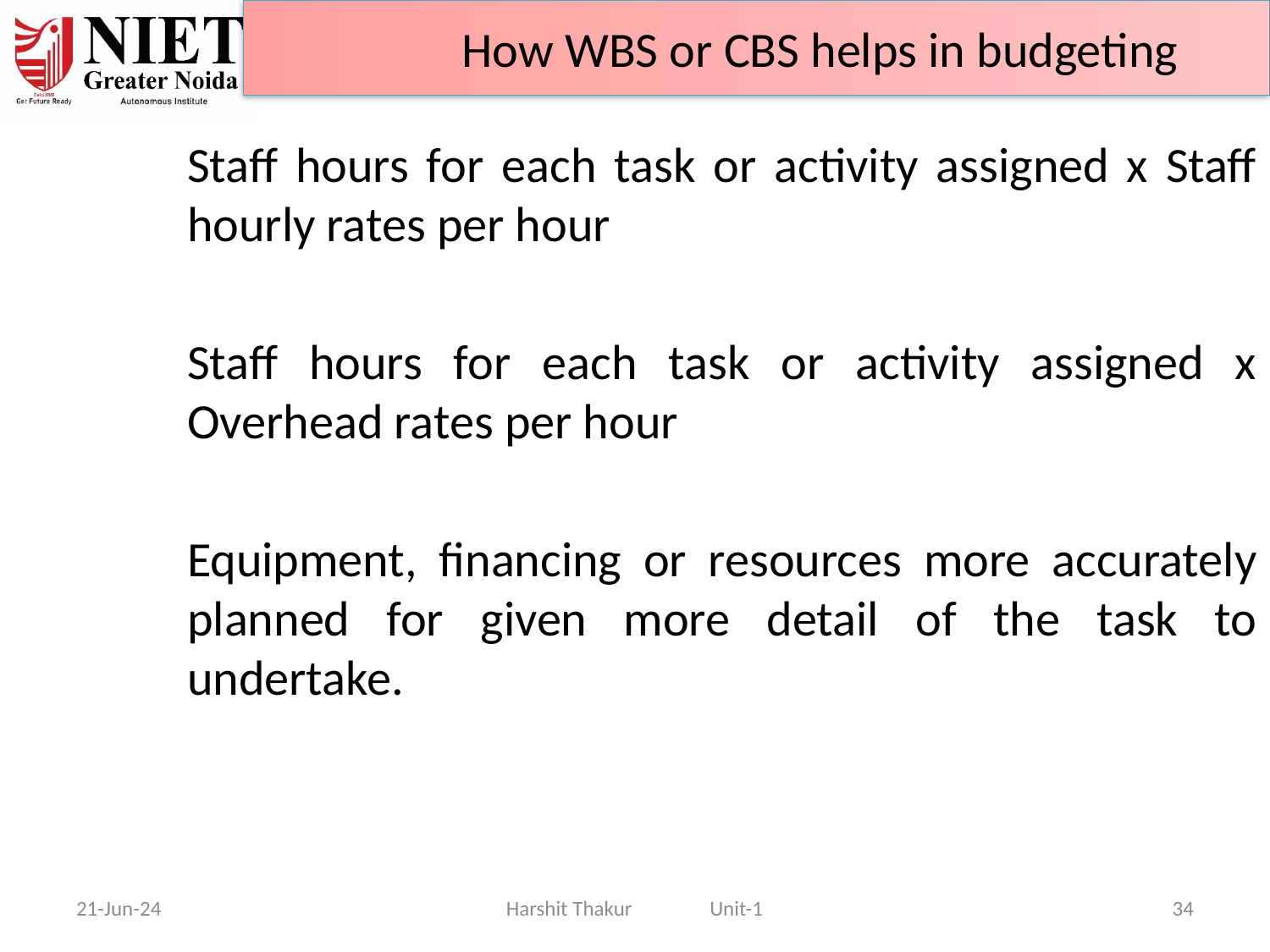

How WBS or CBS helps in budgeting
	Staff hours for each task or activity assigned x Staff hourly rates per hour

	Staff hours for each task or activity assigned x Overhead rates per hour

	Equipment, financing or resources more accurately planned for given more detail of the task to undertake.

21-Jun-24
Harshit Thakur                Unit-1
34